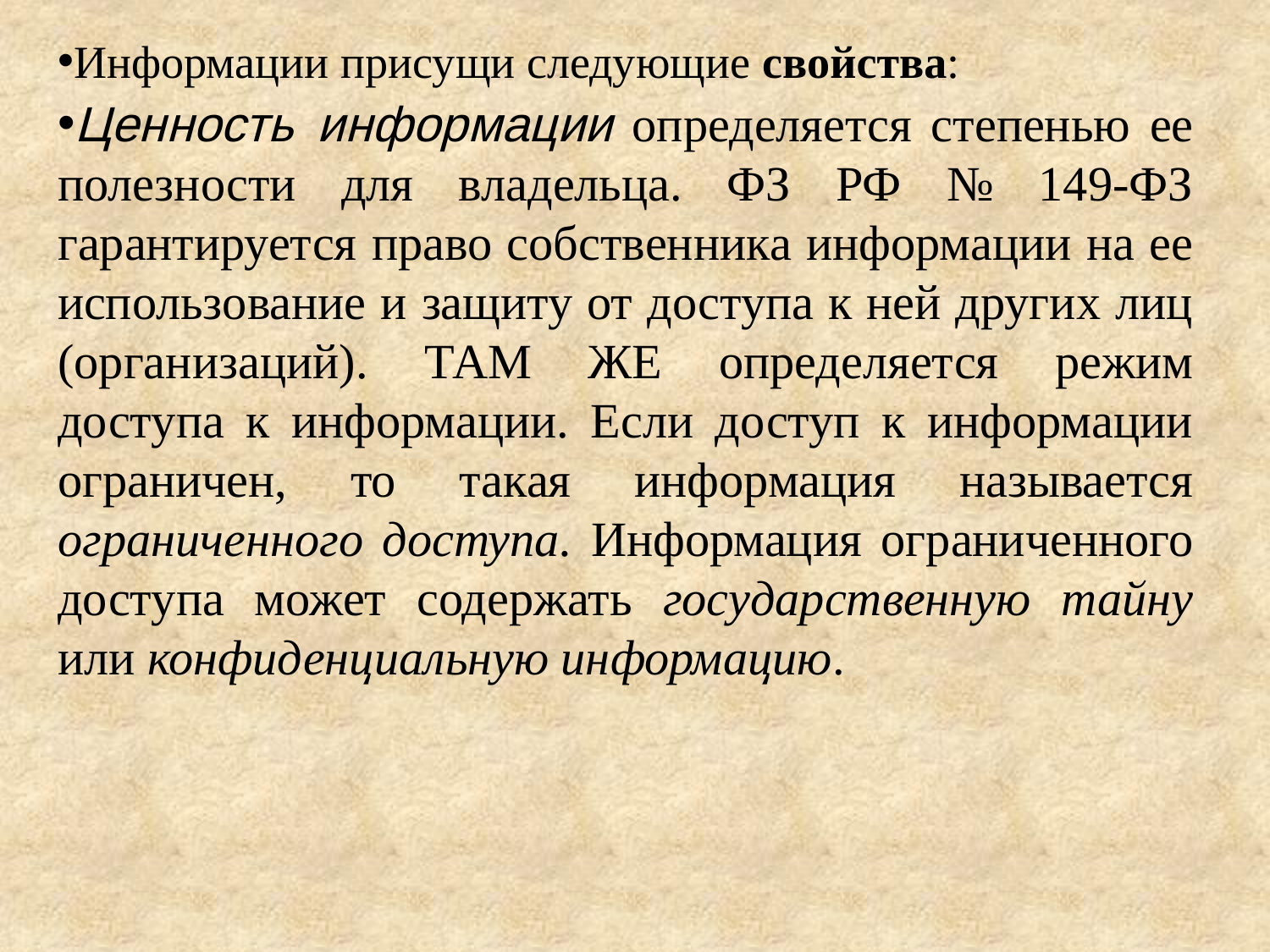

Информации присущи следующие свойства:
Ценность информации определяется степенью ее полезности для владельца. ФЗ РФ № 149-ФЗ гарантируется право собственника информации на ее использование и защиту от доступа к ней других лиц (организаций). ТАМ ЖЕ определяется режим доступа к информации. Если доступ к информации ограничен, то такая информация называется ограниченного доступа. Информация ограниченного доступа может содержать государственную тайну или конфиденциальную информацию.